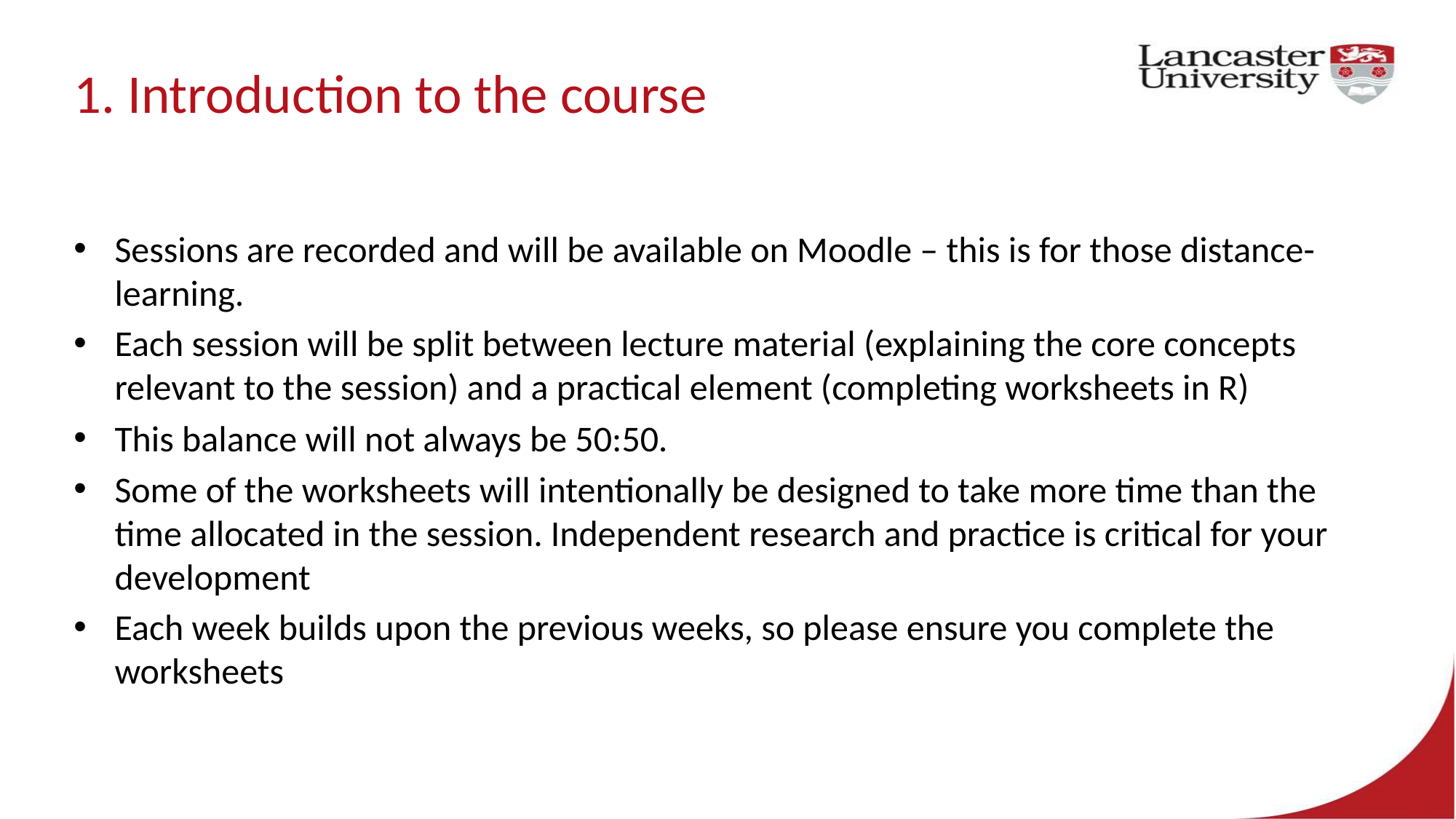

# 1. Introduction to the course
Sessions are recorded and will be available on Moodle – this is for those distance-learning.
Each session will be split between lecture material (explaining the core concepts relevant to the session) and a practical element (completing worksheets in R)
This balance will not always be 50:50.
Some of the worksheets will intentionally be designed to take more time than the time allocated in the session. Independent research and practice is critical for your development
Each week builds upon the previous weeks, so please ensure you complete the worksheets